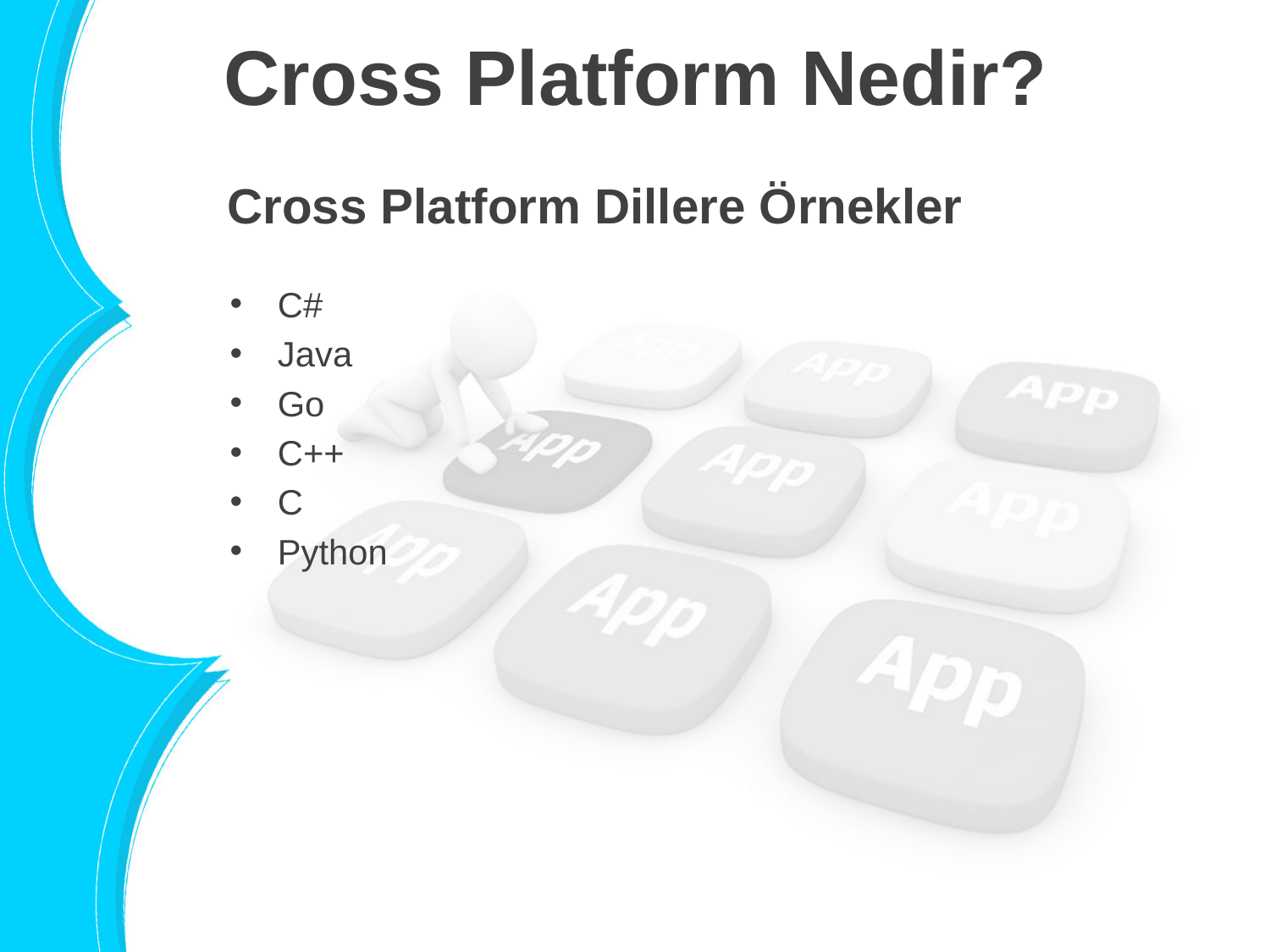

# Cross Platform Nedir?
Cross Platform Dillere Örnekler
C#
Java
Go
C++
C
Python